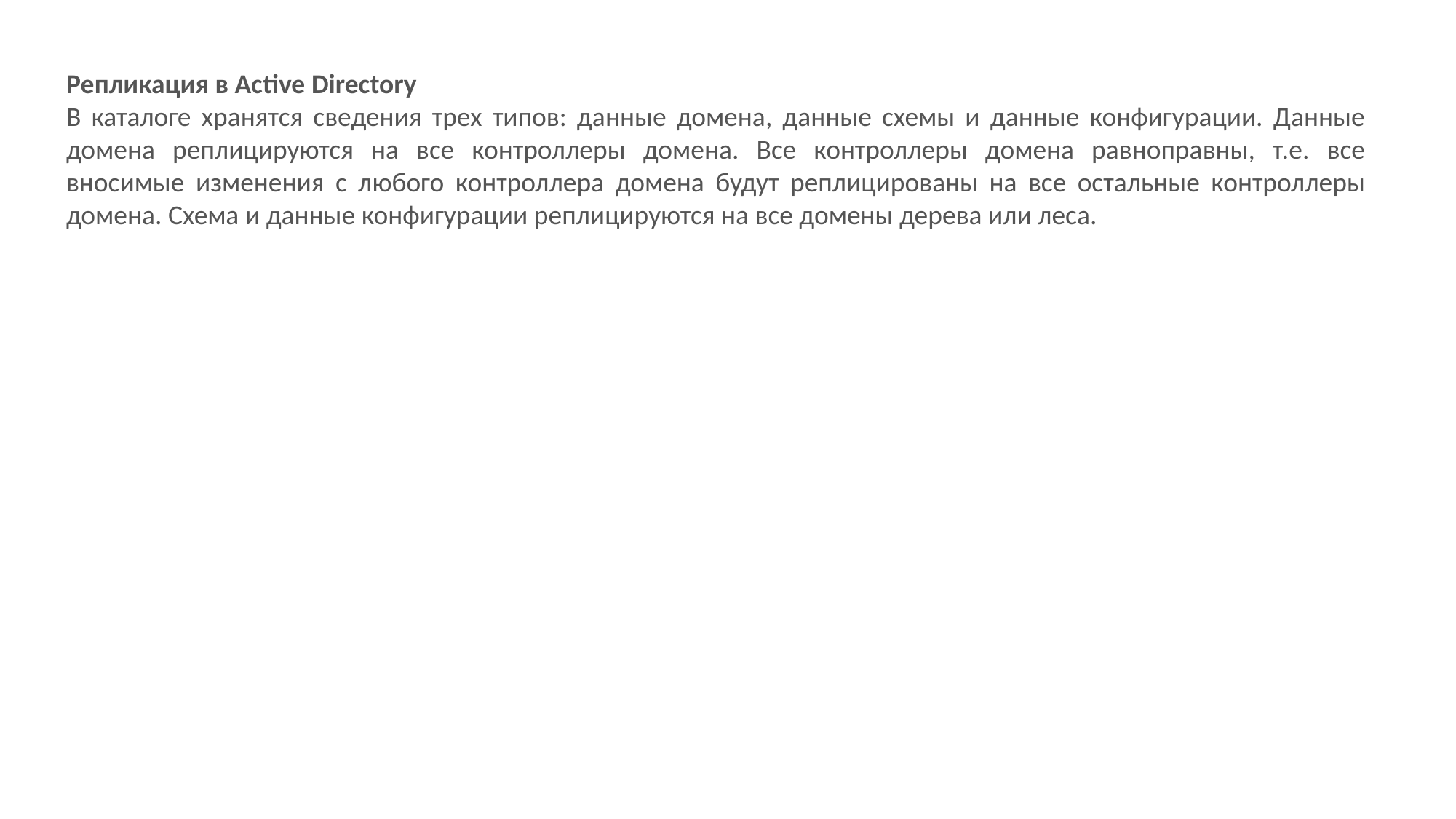

Репликация в Active Directory
В каталоге хранятся сведения трех типов: данные домена, данные схемы и данные конфигурации. Данные домена реплицируются на все контроллеры домена. Все контроллеры домена равноправны, т.е. все вносимые изменения с любого контроллера домена будут реплицированы на все остальные контроллеры домена. Схема и данные конфигурации реплицируются на все домены дерева или леса.